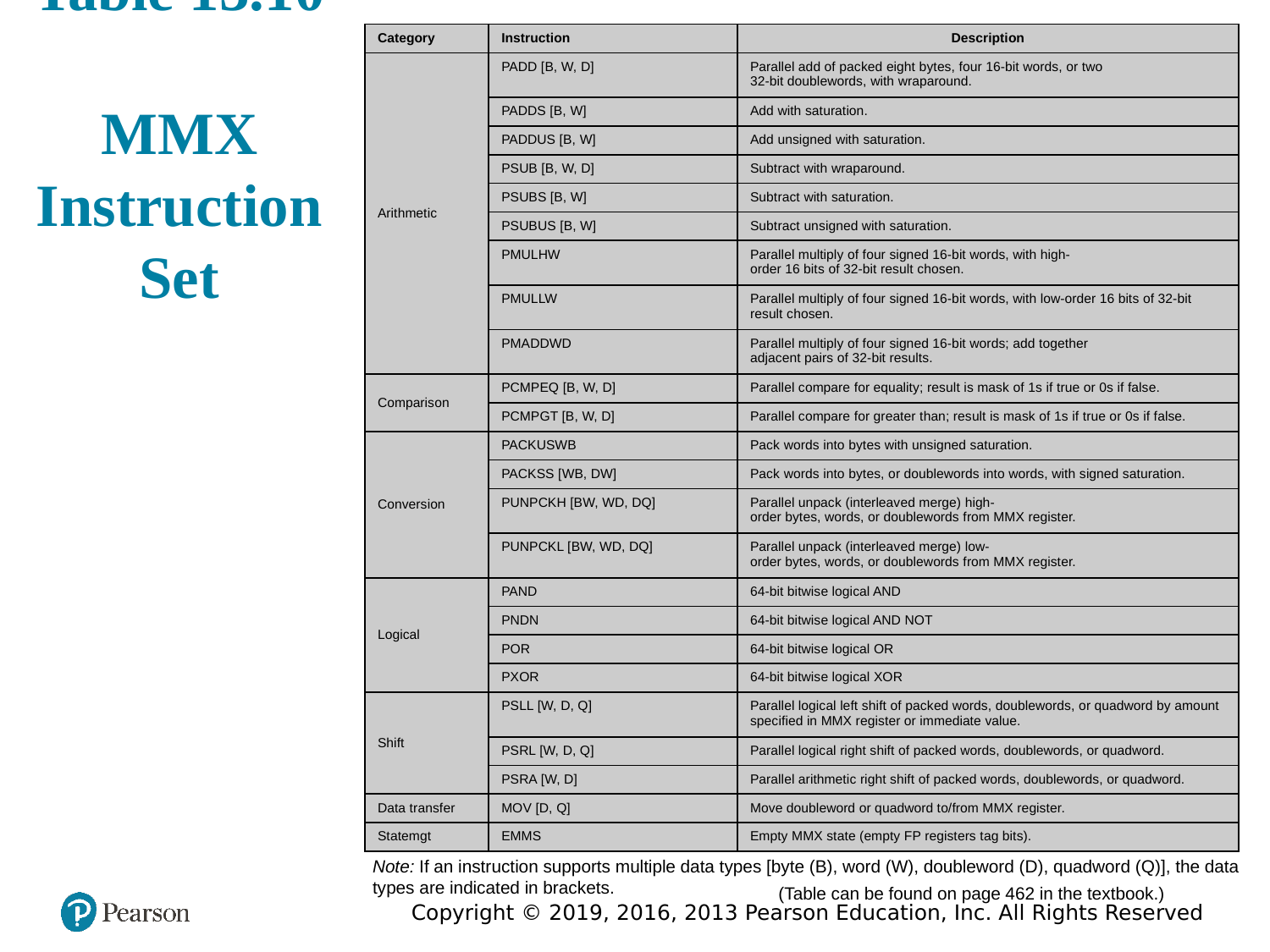

# Table 13.10 MMX Instruction Set
| Category | Instruction | Description |
| --- | --- | --- |
| Arithmetic | PADD [B, W, D] | Parallel add of packed eight bytes, four 16-bit words, or two 32-bit doublewords, with wraparound. |
|  | PADDS [B, W] | Add with saturation. |
|  | PADDUS [B, W] | Add unsigned with saturation. |
|  | PSUB [B, W, D] | Subtract with wraparound. |
|  | PSUBS [B, W] | Subtract with saturation. |
|  | PSUBUS [B, W] | Subtract unsigned with saturation. |
|  | PMULHW | Parallel multiply of four signed 16-bit words, with high- order 16 bits of 32-bit result chosen. |
|  | PMULLW | Parallel multiply of four signed 16-bit words, with low-order 16 bits of 32-bit result chosen. |
|  | PMADDWD | Parallel multiply of four signed 16-bit words; add together adjacent pairs of 32-bit results. |
| Comparison | PCMPEQ [B, W, D] | Parallel compare for equality; result is mask of 1s if true or 0s if false. |
|  | PCMPGT [B, W, D] | Parallel compare for greater than; result is mask of 1s if true or 0s if false. |
| Conversion | PACKUSWB | Pack words into bytes with unsigned saturation. |
|  | PACKSS [WB, DW] | Pack words into bytes, or doublewords into words, with signed saturation. |
|  | PUNPCKH [BW, WD, DQ] | Parallel unpack (interleaved merge) high- order bytes, words, or doublewords from MMX register. |
|  | PUNPCKL [BW, WD, DQ] | Parallel unpack (interleaved merge) low- order bytes, words, or doublewords from MMX register. |
| Logical | PAND | 64-bit bitwise logical AND |
|  | PNDN | 64-bit bitwise logical AND NOT |
|  | POR | 64-bit bitwise logical OR |
|  | PXOR | 64-bit bitwise logical XOR |
| Shift | PSLL [W, D, Q] | Parallel logical left shift of packed words, doublewords, or quadword by amount specified in MMX register or immediate value. |
|  | PSRL [W, D, Q] | Parallel logical right shift of packed words, doublewords, or quadword. |
|  | PSRA [W, D] | Parallel arithmetic right shift of packed words, doublewords, or quadword. |
| Data transfer | MOV [D, Q] | Move doubleword or quadword to/from MMX register. |
| Statemgt | EMMS | Empty MMX state (empty FP registers tag bits). |
Note: If an instruction supports multiple data types [byte (B), word (W), doubleword (D), quadword (Q)], the data types are indicated in brackets.
(Table can be found on page 462 in the textbook.)